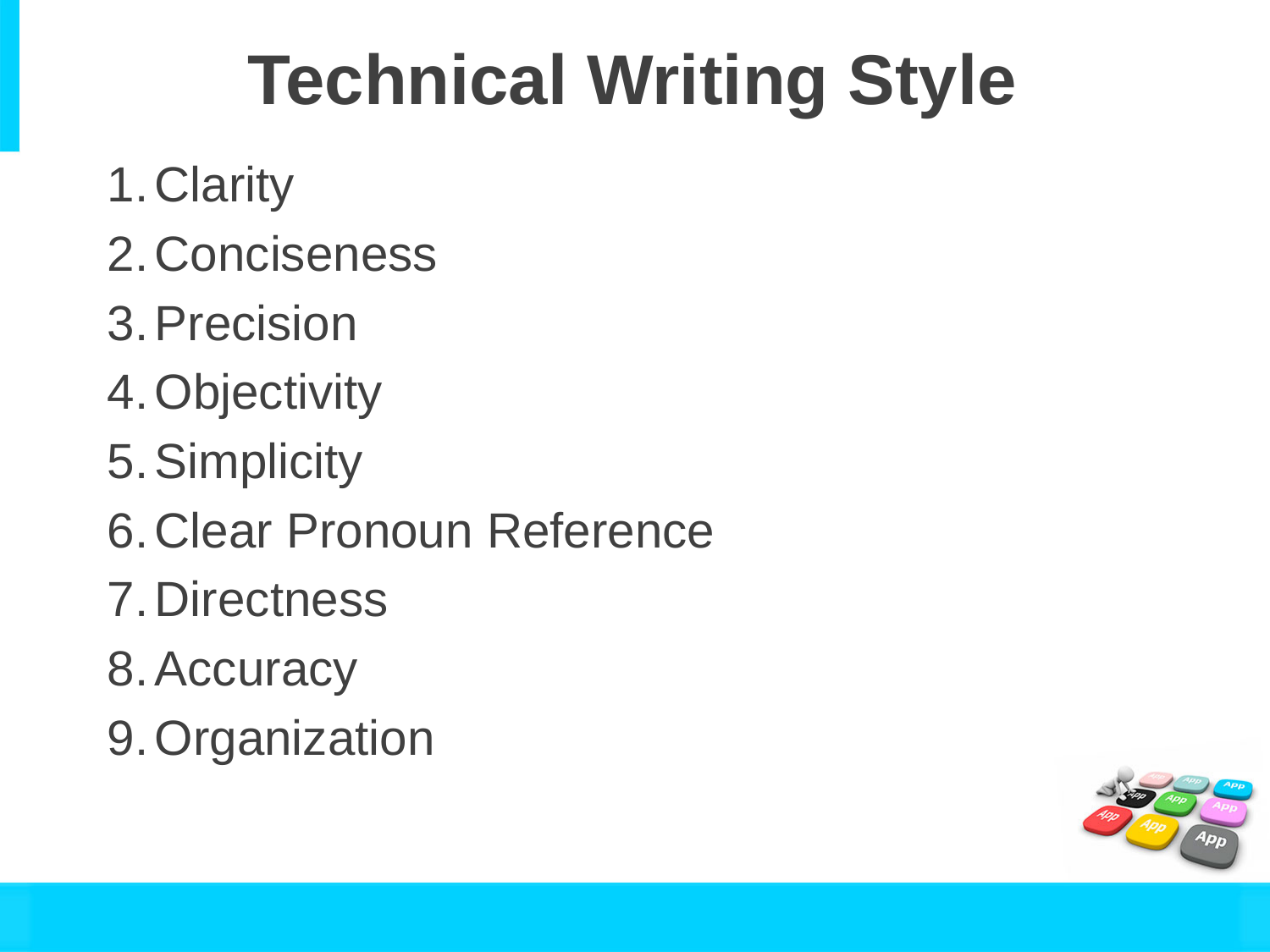

# Technical Writing Style
Clarity
Conciseness
Precision
Objectivity
Simplicity
Clear Pronoun Reference
Directness
Accuracy
Organization